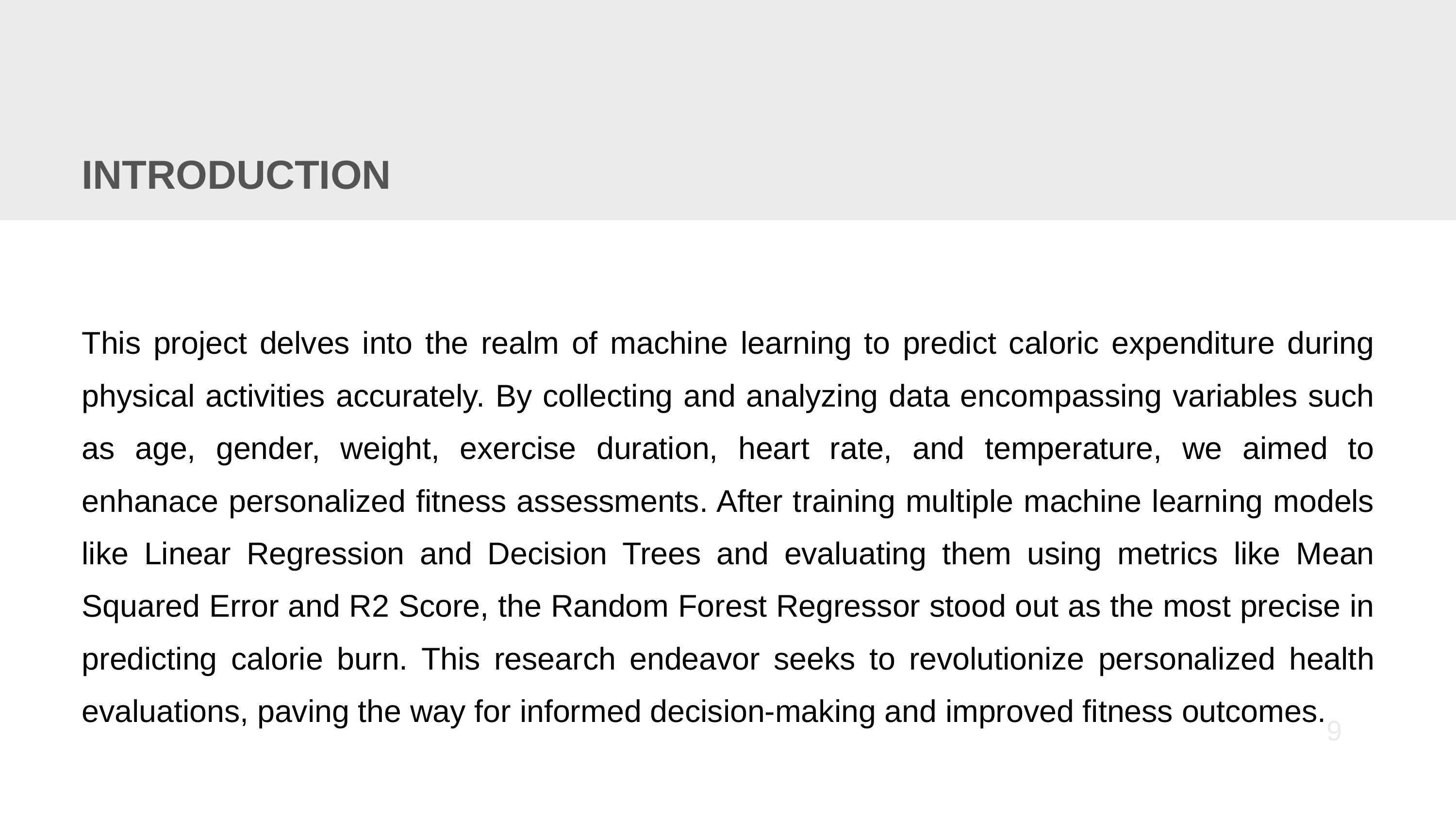

INTRODUCTION
This project delves into the realm of machine learning to predict caloric expenditure during physical activities accurately. By collecting and analyzing data encompassing variables such as age, gender, weight, exercise duration, heart rate, and temperature, we aimed to enhanace personalized fitness assessments. After training multiple machine learning models like Linear Regression and Decision Trees and evaluating them using metrics like Mean Squared Error and R2 Score, the Random Forest Regressor stood out as the most precise in predicting calorie burn. This research endeavor seeks to revolutionize personalized health evaluations, paving the way for informed decision-making and improved fitness outcomes.
9